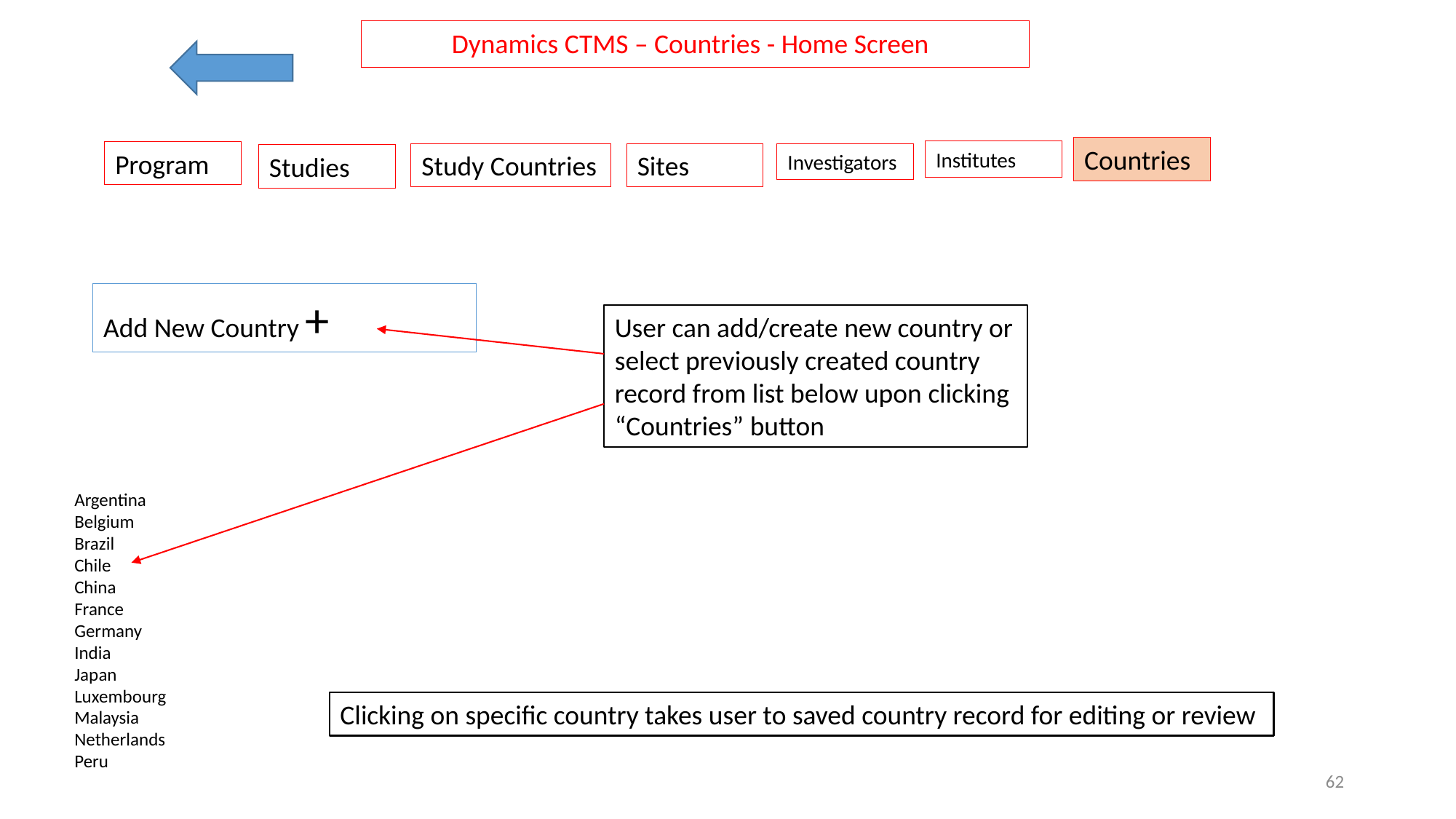

# Dynamics CTMS – Countries - Home Screen

Countries
Institutes
Program
Study Countries
Sites
Investigators
Studies
Add New Country +
User can add/create new country or select previously created country record from list below upon clicking “Countries” button
Argentina
Belgium
Brazil
Chile
China
France
Germany
India
Japan
Luxembourg
Malaysia
Netherlands
Peru
Clicking on specific country takes user to saved country record for editing or review
62